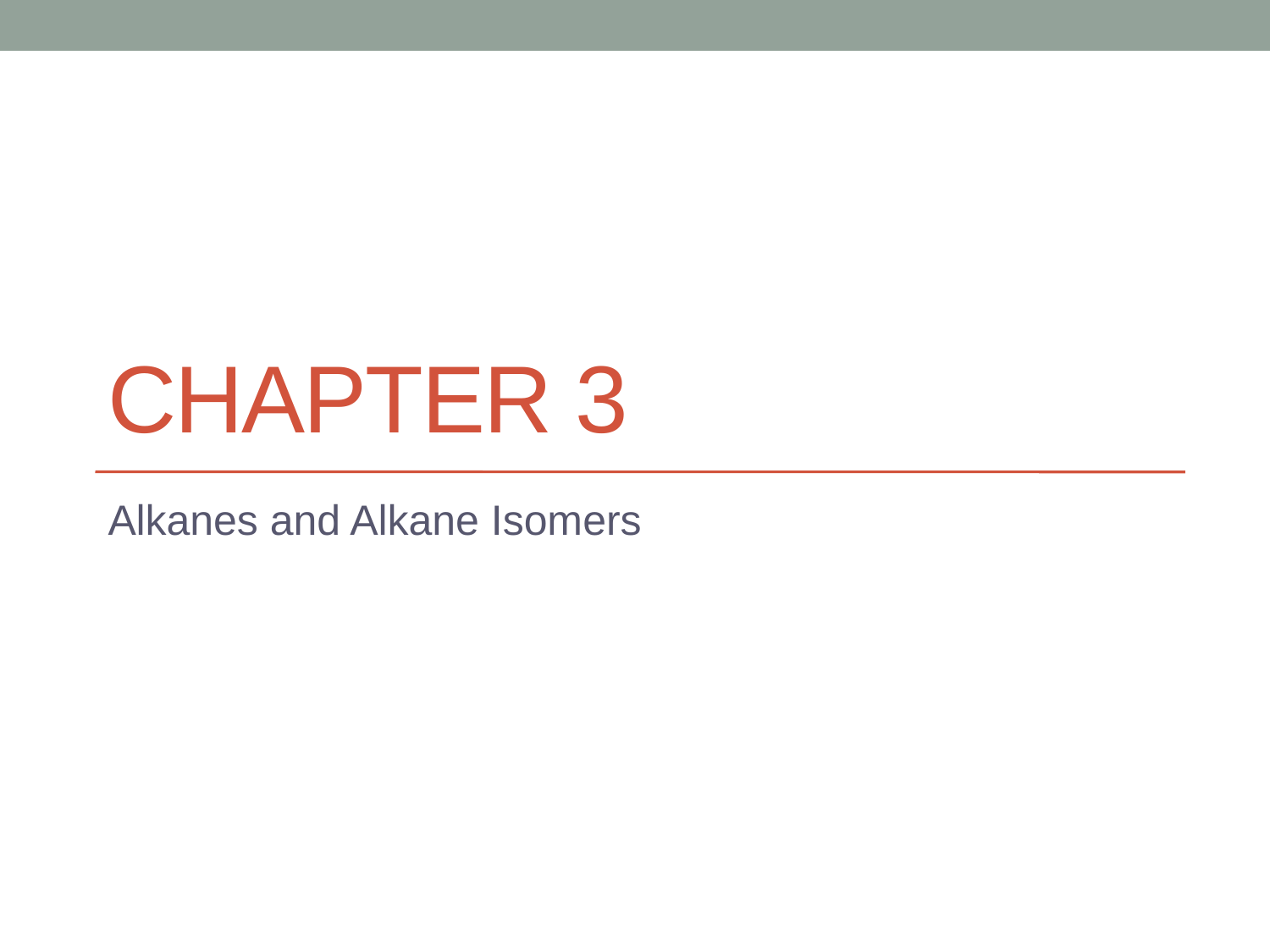

# Chapter 3
Alkanes and Alkane Isomers